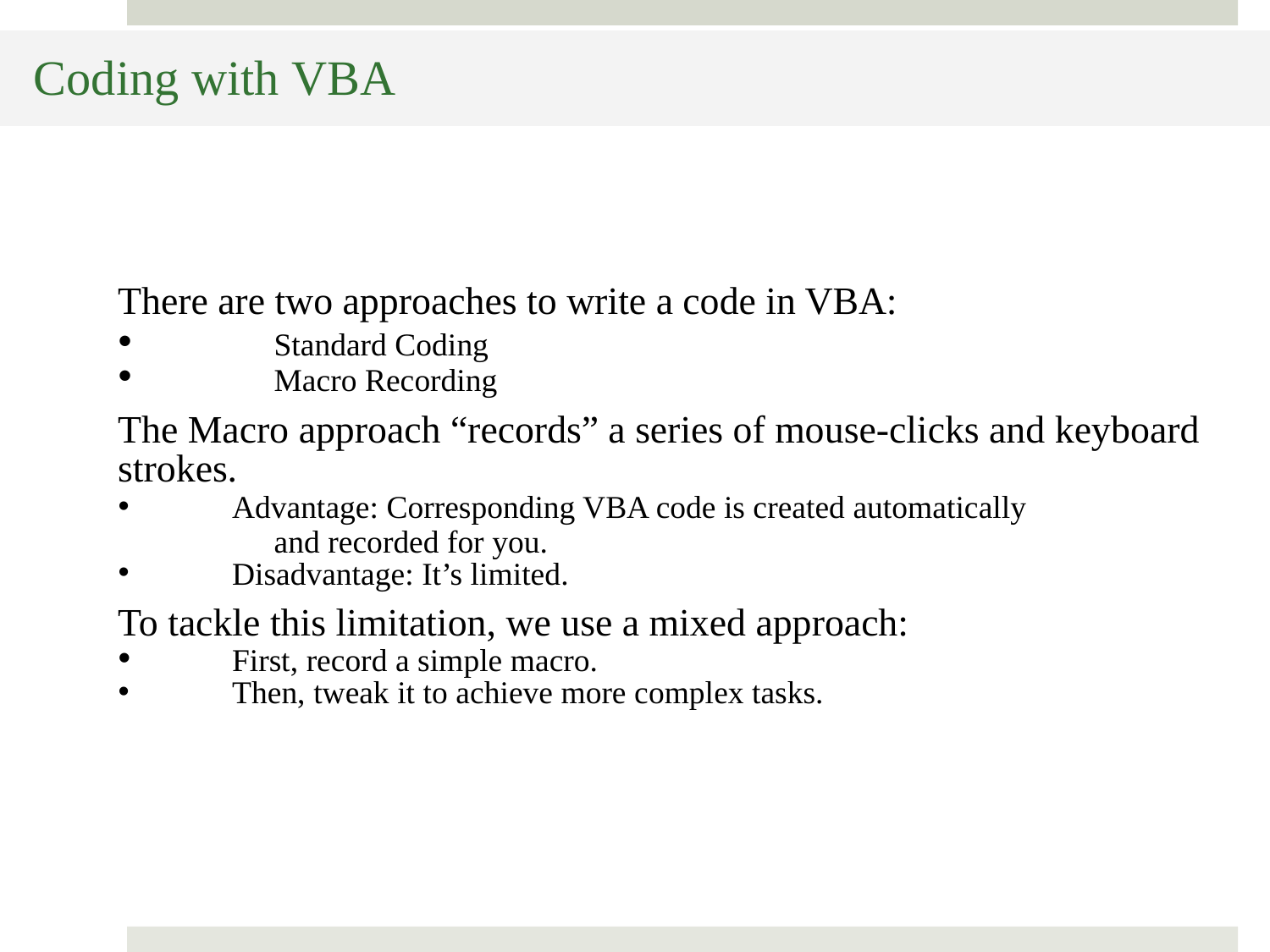

Coding with VBA

	There are two approaches to write a code in VBA:
		Standard Coding
		Macro Recording
	The Macro approach “records” a series of mouse-clicks and keyboard
	strokes.
 	Advantage: Corresponding VBA code is created automatically
		and recorded for you.
 	Disadvantage: It’s limited.
	To tackle this limitation, we use a mixed approach:
  	First, record a simple macro.
 	Then, tweak it to achieve more complex tasks.